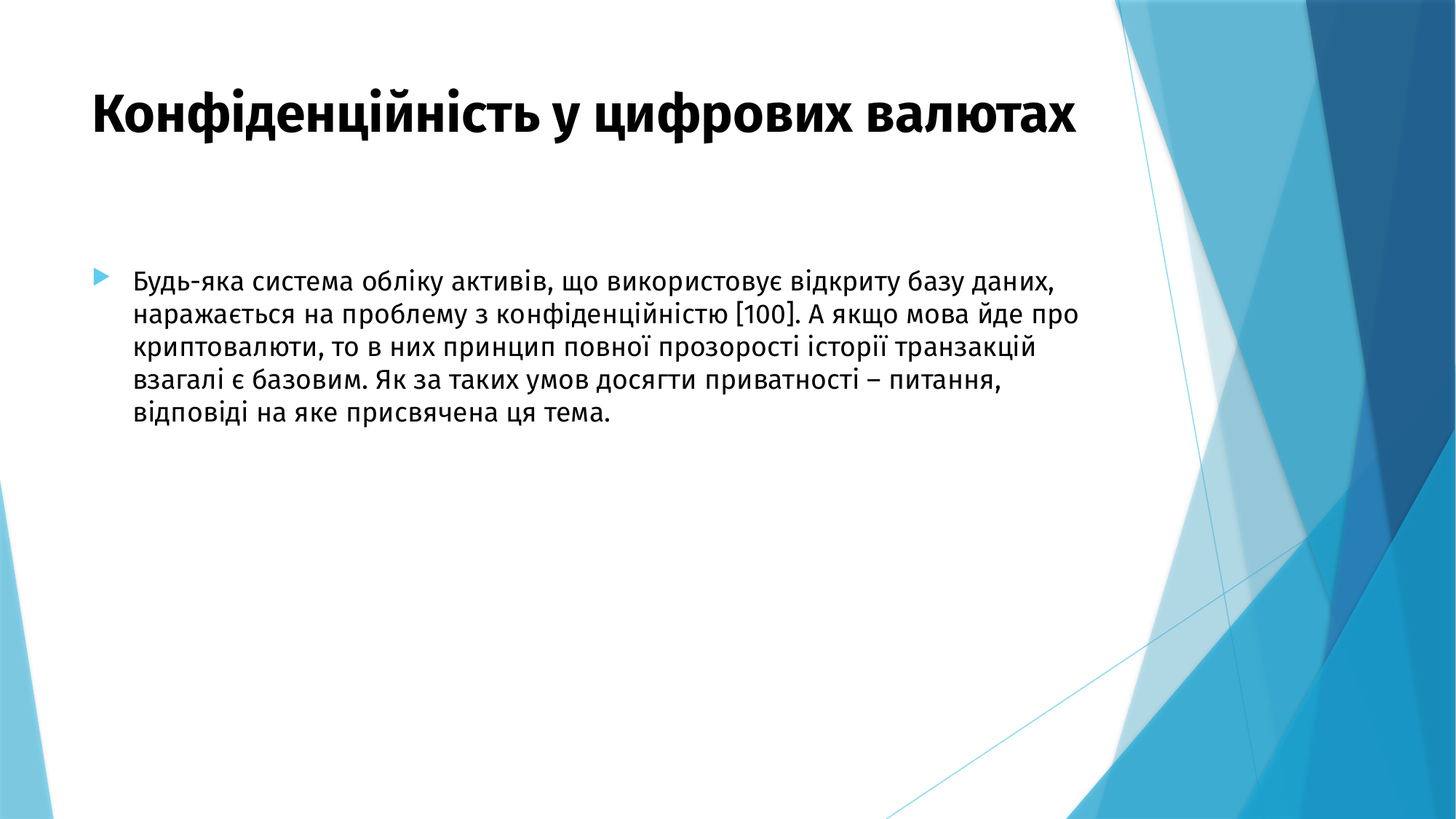

# Конфіденційність у цифрових валютах
Будь-яка система обліку активів, що використовує відкриту базу даних, наражається на проблему з конфіденційністю [100]. А якщо мова йде про криптовалюти, то в них принцип повної прозорості історії транзакцій взагалі є базовим. Як за таких умов досягти приватності – питання, відповіді на яке присвячена ця тема.